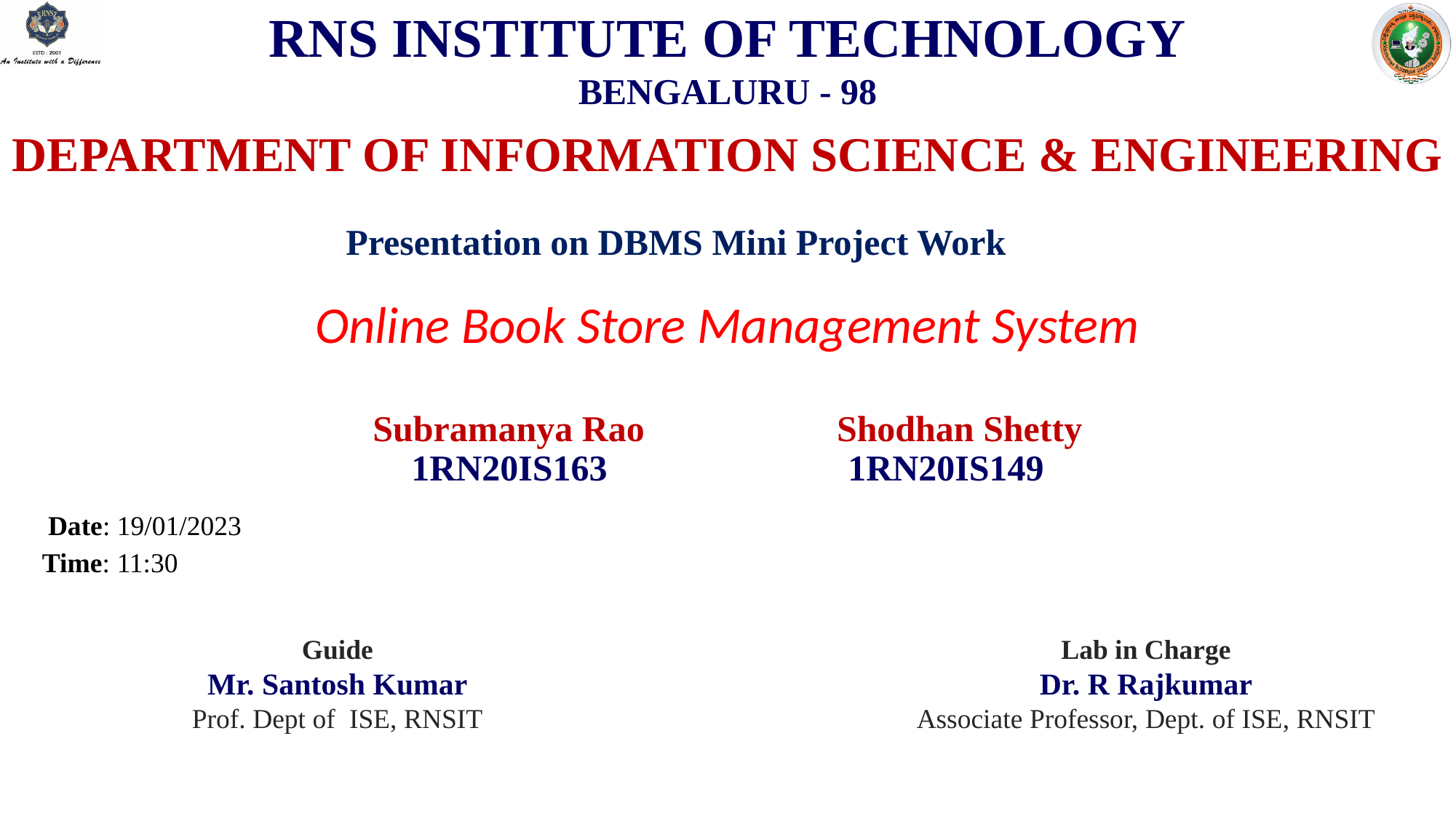

RNS INSTITUTE OF TECHNOLOGY
BENGALURU - 98
DEPARTMENT OF INFORMATION SCIENCE & ENGINEERING
Presentation on DBMS Mini Project Work
# Online Book Store Management System
Subramanya Rao	               Shodhan Shetty
1RN20IS163			1RN20IS149

Date: 19/01/2023

Time: 11:30
Guide
Mr. Santosh Kumar
Prof. Dept of  ISE, RNSIT
Lab in Charge
Dr. R Rajkumar
Associate Professor, Dept. of ISE, RNSIT